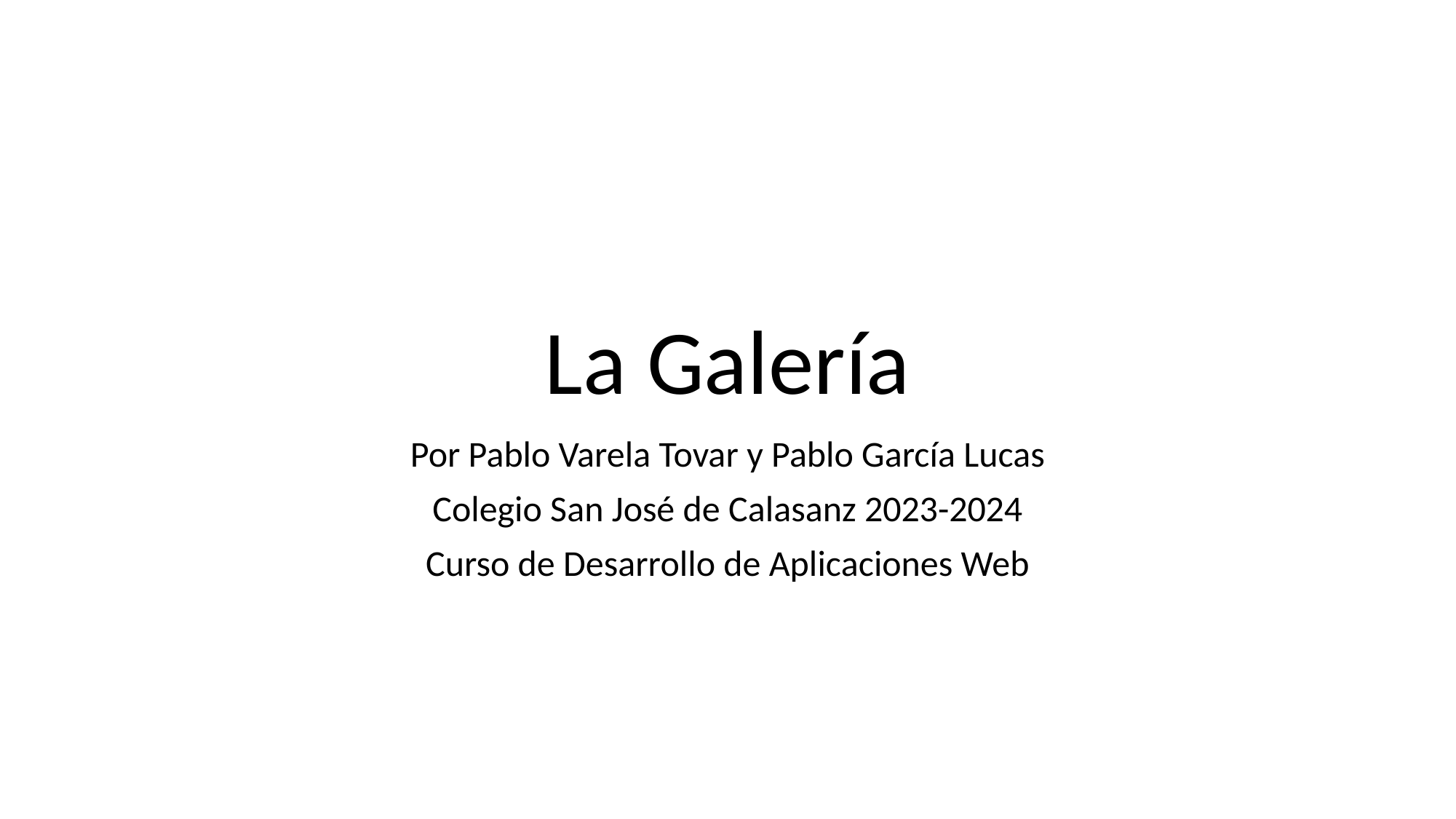

# La Galería
Por Pablo Varela Tovar y Pablo García Lucas
Colegio San José de Calasanz 2023-2024
Curso de Desarrollo de Aplicaciones Web